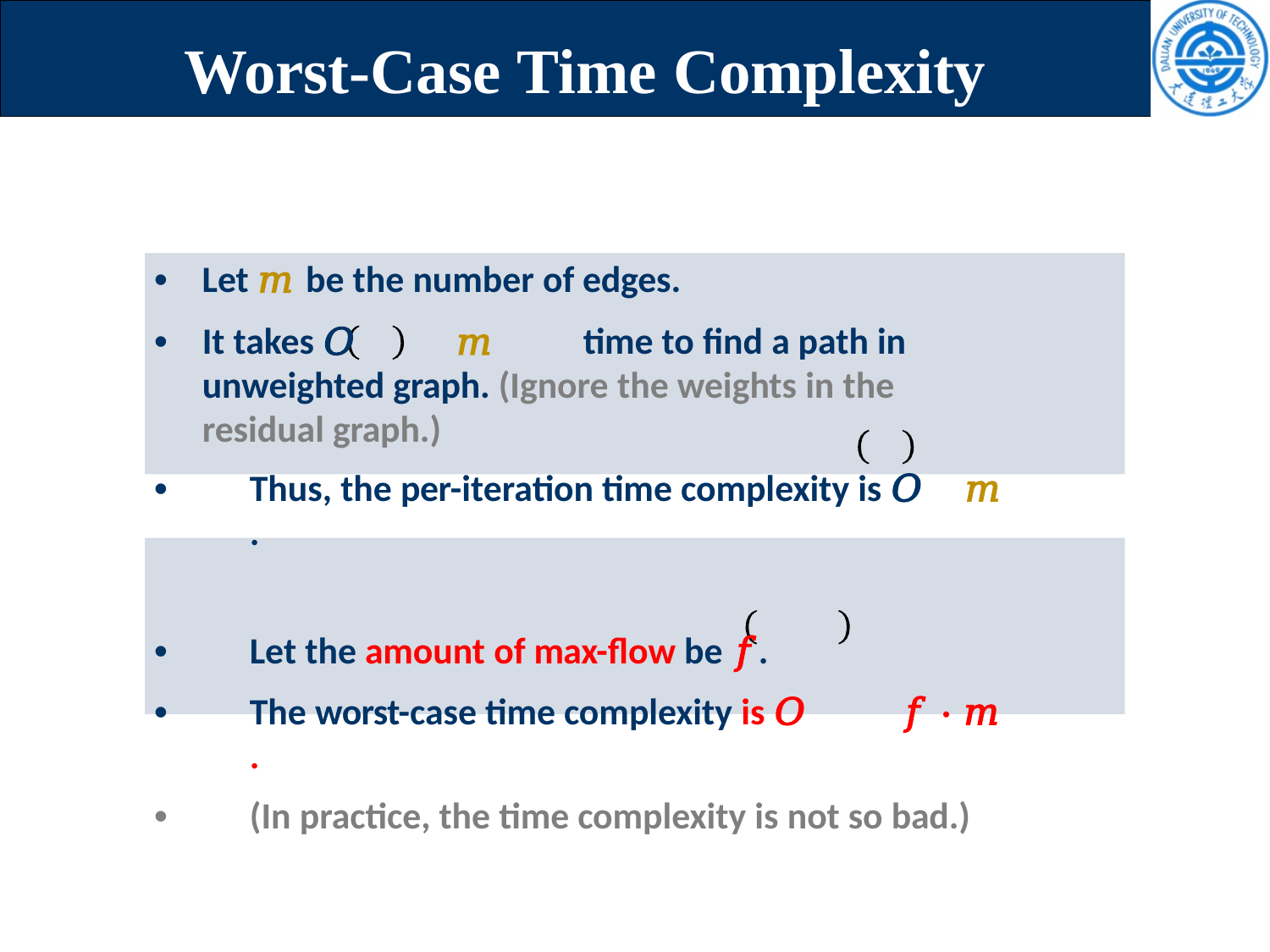

# Worst-Case Time Complexity
•	Let 𝑚 be the number of edges.
•	It takes 𝑂	𝑚	time to find a path in unweighted graph. (Ignore the weights in the residual graph.)
•	Thus, the per-iteration time complexity is 𝑂	𝑚	.

•	Let the amount of max-flow be 𝑓.
•	The worst-case time complexity is 𝑂	𝑓 ⋅ 𝑚	.
•	(In practice, the time complexity is not so bad.)